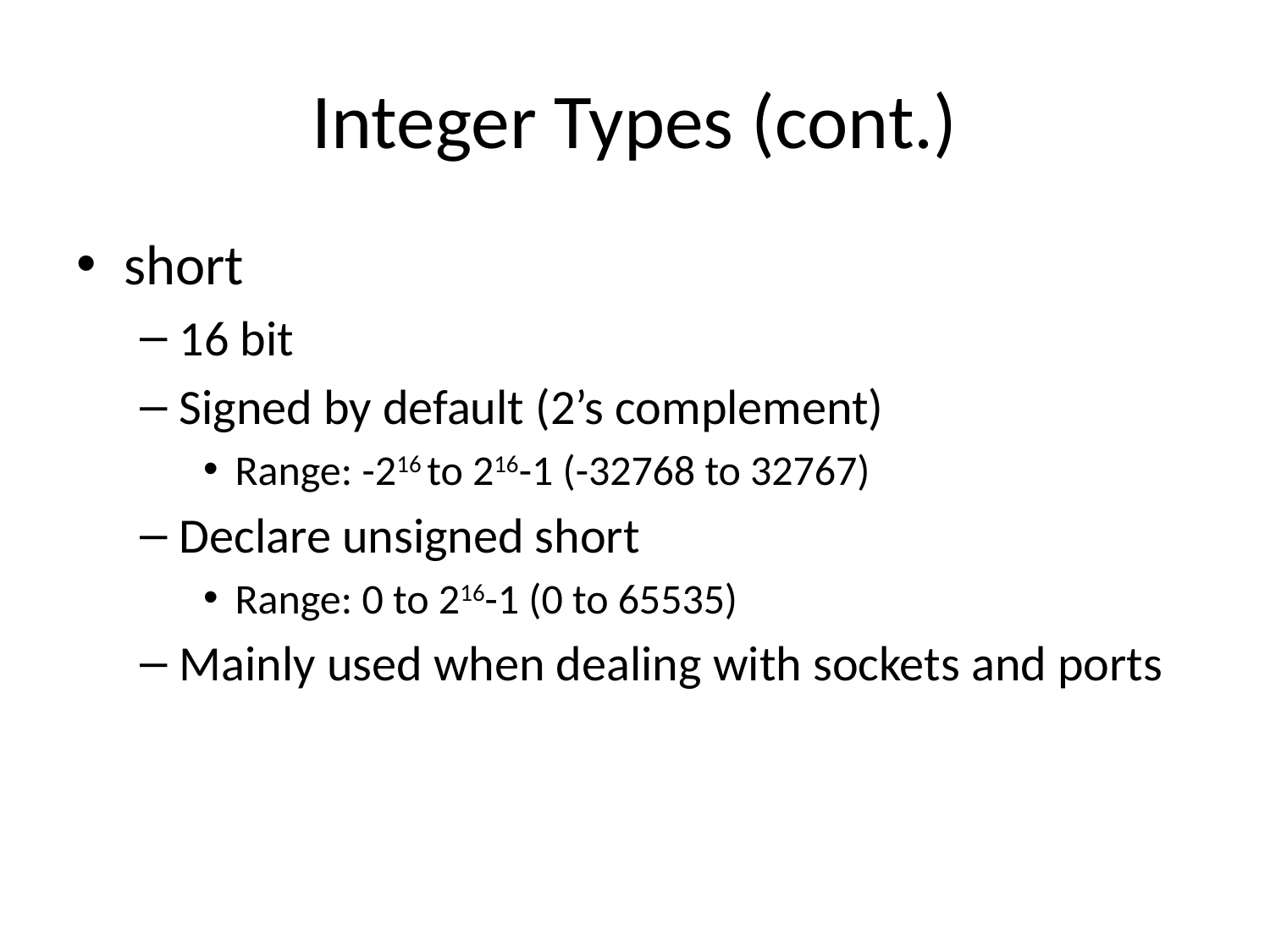

# Integer Types (cont.)
short
16 bit
Signed by default (2’s complement)
Range: -216 to 216-1 (-32768 to 32767)
Declare unsigned short
Range: 0 to 216-1 (0 to 65535)
Mainly used when dealing with sockets and ports